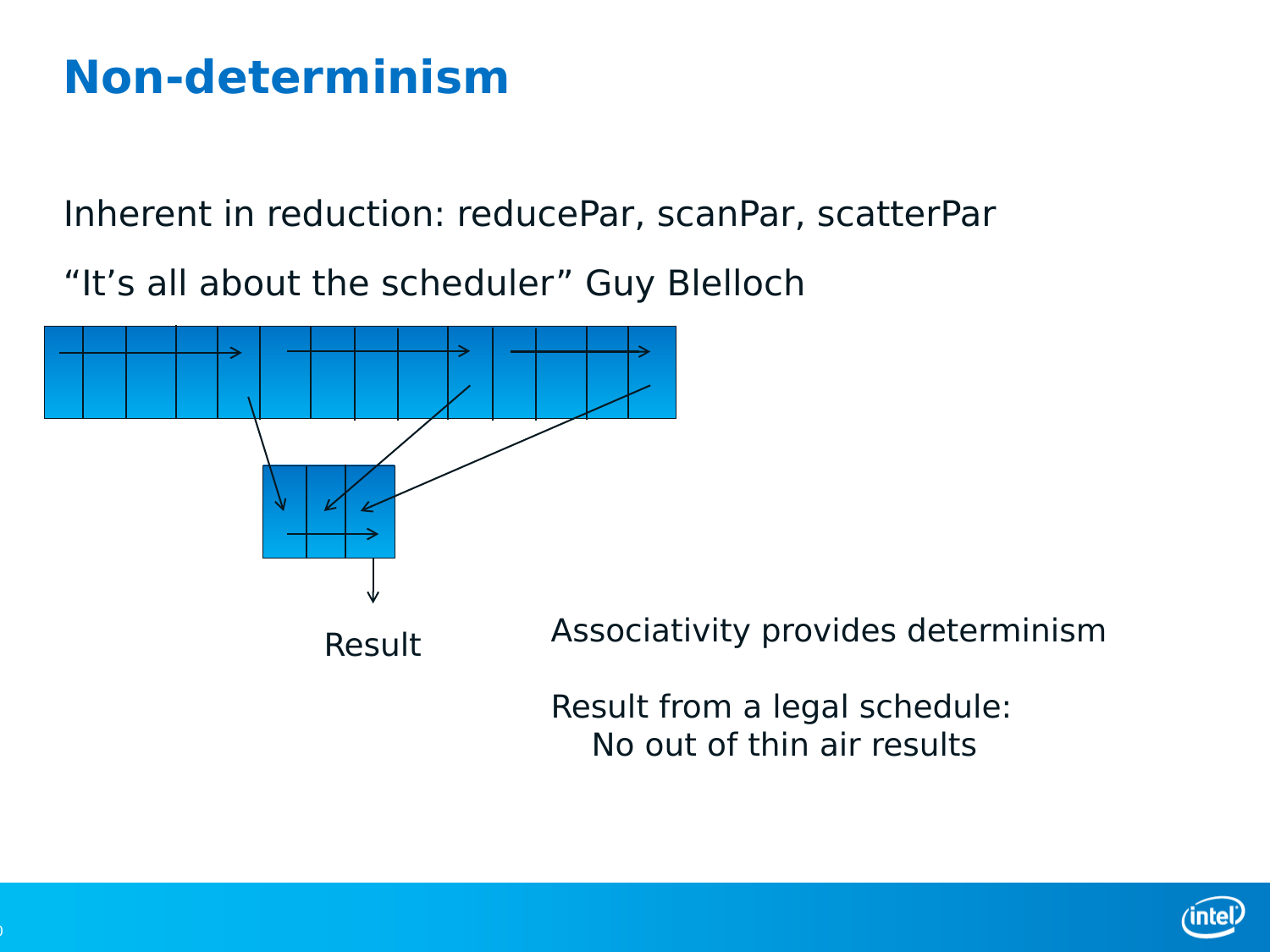

# Non-determinism
Inherent in reduction: reducePar, scanPar, scatterPar
“It’s all about the scheduler” Guy Blelloch

Associativity provides determinism

Result from a legal schedule:
    No out of thin air results

Result